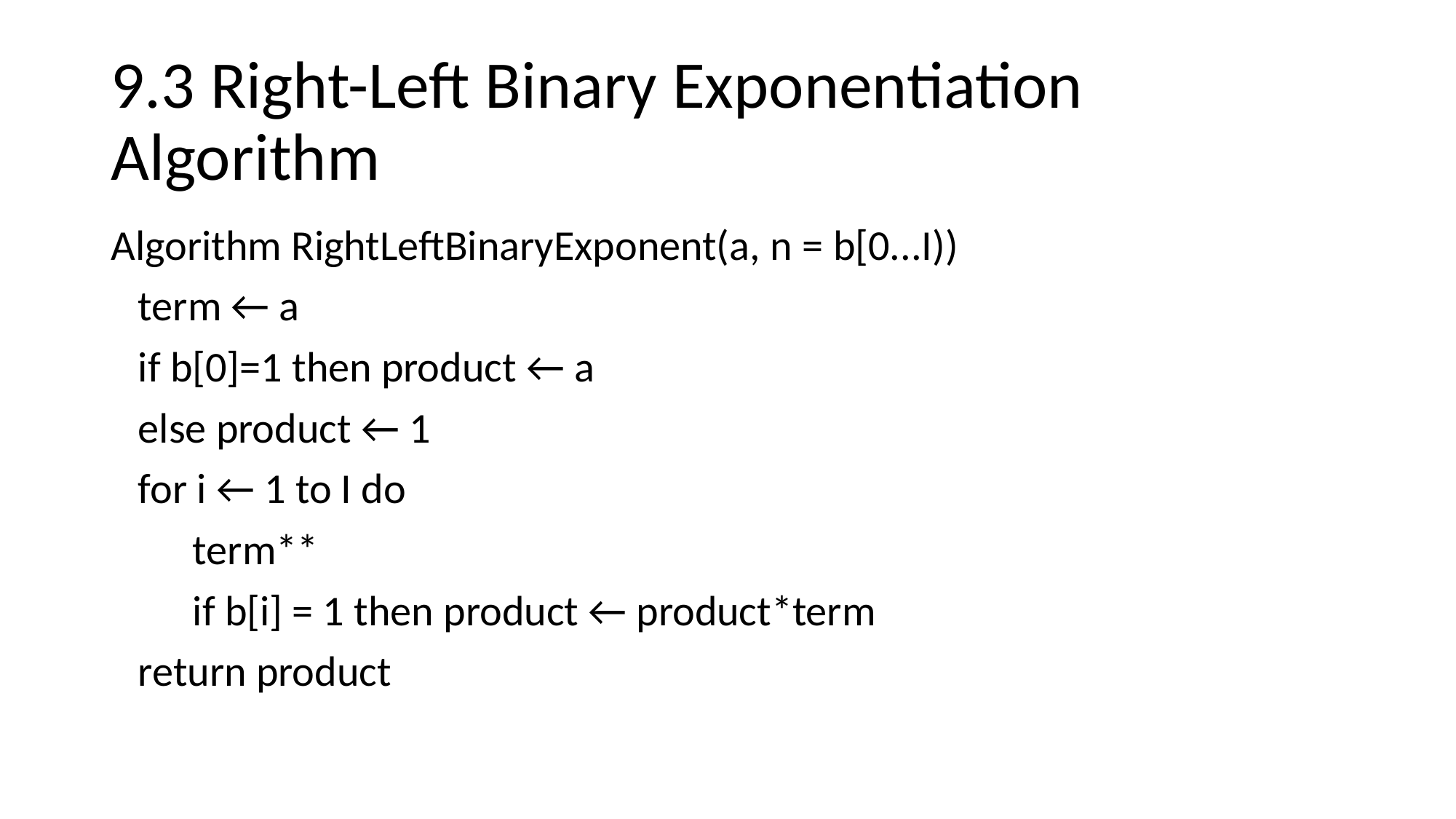

# 9.3 Right-Left Binary Exponentiation Algorithm
Algorithm RightLeftBinaryExponent(a, n = b[0...I))
term ← a
if b[0]=1 then product ← a
else product ← 1
for i ← 1 to I do
term**
if b[i] = 1 then product ← product*term
return product